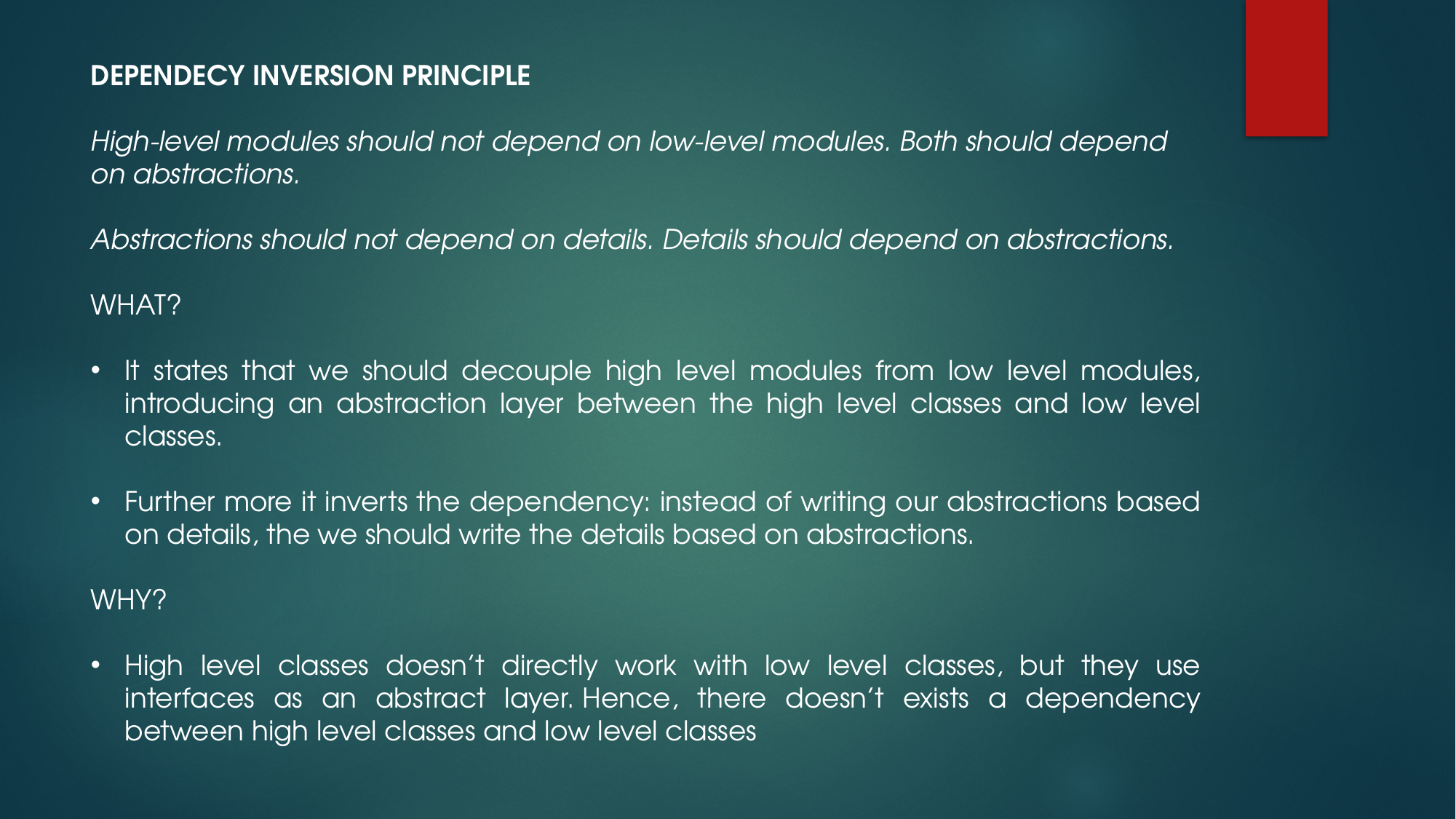

DEPENDECY INVERSION PRINCIPLE

High-level modules should not depend on low-level modules. Both should depend on abstractions.

Abstractions should not depend on details. Details should depend on abstractions.

WHAT?

It states that we should decouple high level modules from low level modules, introducing an abstraction layer between the high level classes and low level classes.

Further more it inverts the dependency: instead of writing our abstractions based on details, the we should write the details based on abstractions.

WHY?

High level classes doesn’t directly work with low level classes, but they use interfaces as an abstract layer. Hence, there doesn’t exists a dependency between high level classes and low level classes